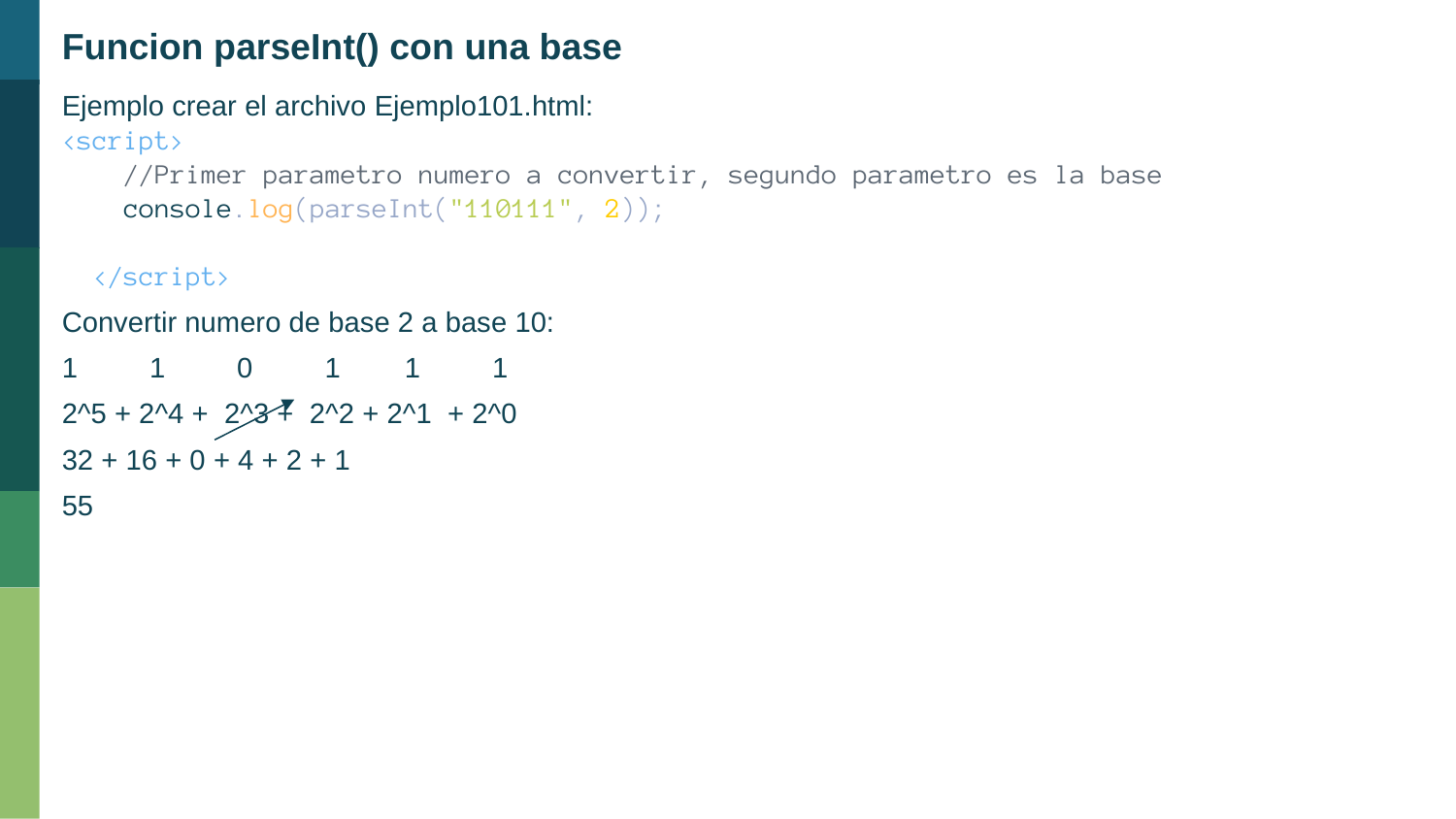

Funcion parseInt() con una base
Ejemplo crear el archivo Ejemplo101.html:
<script>
    //Primer parametro numero a convertir, segundo parametro es la base
    console.log(parseInt("110111", 2));
  </script>
Convertir numero de base 2 a base 10:
1         1         0         1        1         1
2^5 + 2^4 +  2^3 +  2^2 + 2^1  + 2^0
32 + 16 + 0 + 4 + 2 + 1
55